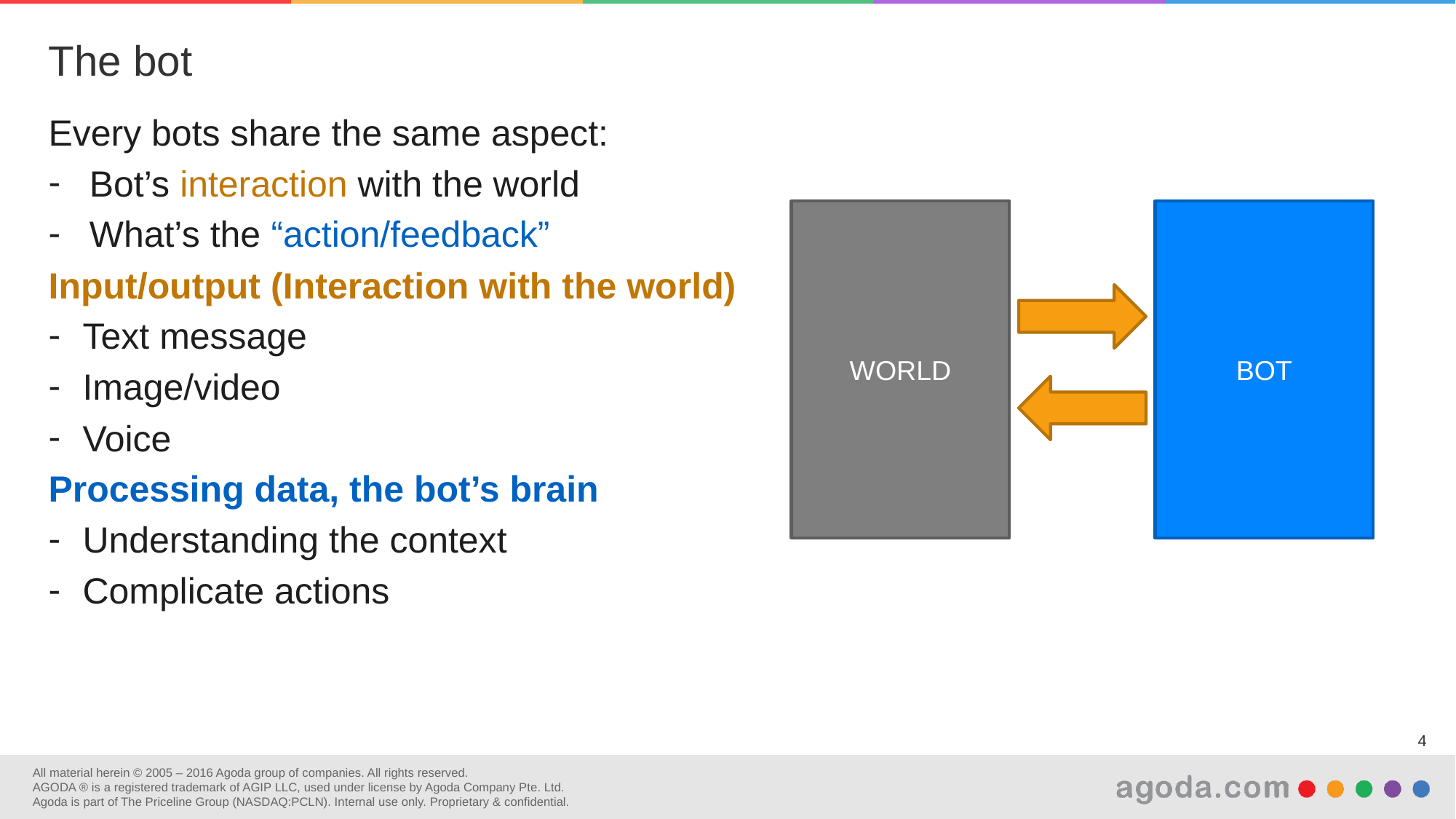

The bot
Every bots share the same aspect:
Bot’s interaction with the world
What’s the “action/feedback”
Input/output (Interaction with the world)
Text message
Image/video
Voice
Processing data, the bot’s brain
Understanding the context
Complicate actions
WORLD
BOT